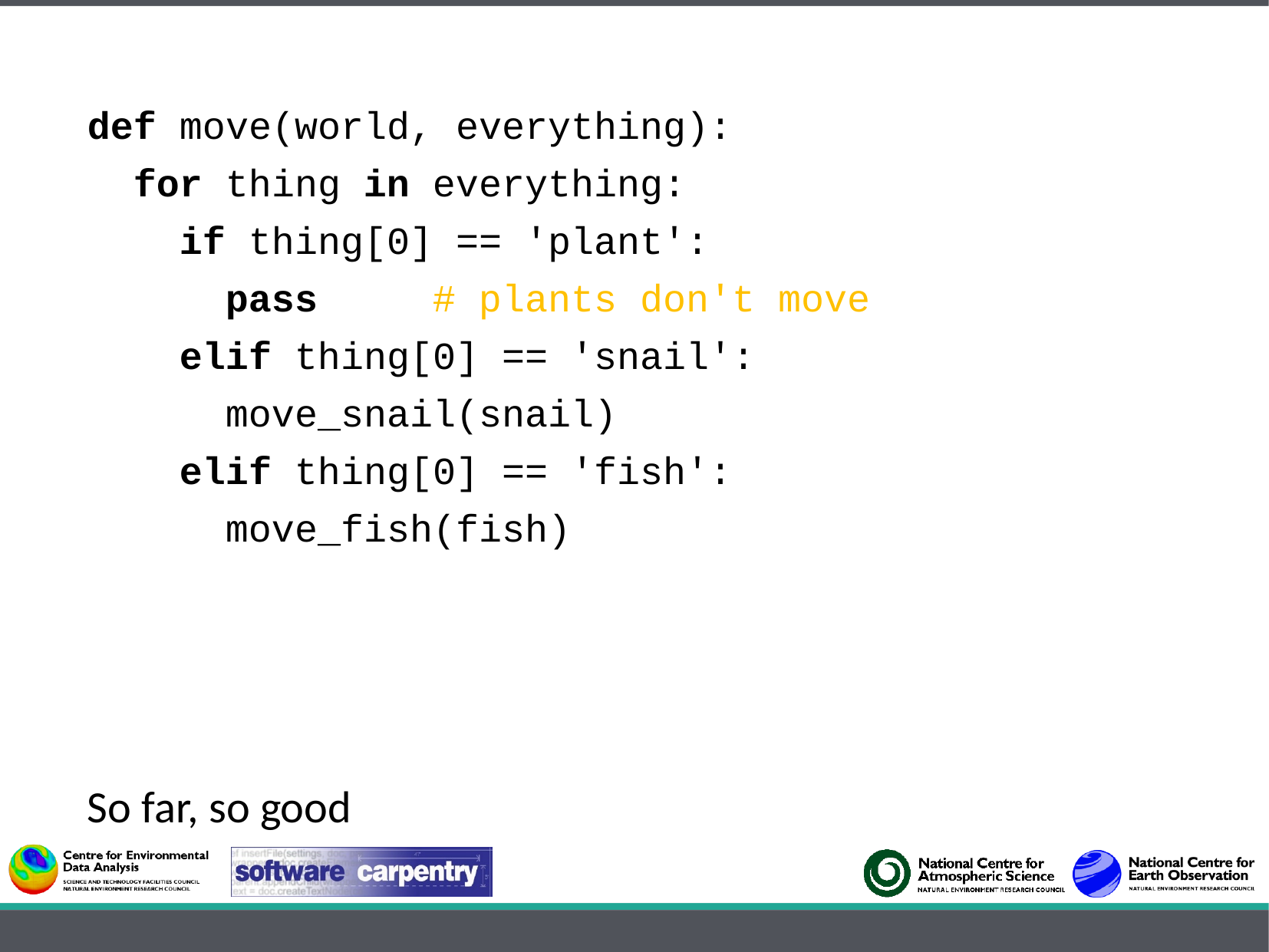

def move(world, everything):
  for thing in everything:
    if thing[0] == 'plant':
      pass     # plants don't move
    elif thing[0] == 'snail':
      move_snail(snail)
    elif thing[0] == 'fish':
      move_fish(fish)
So far, so good